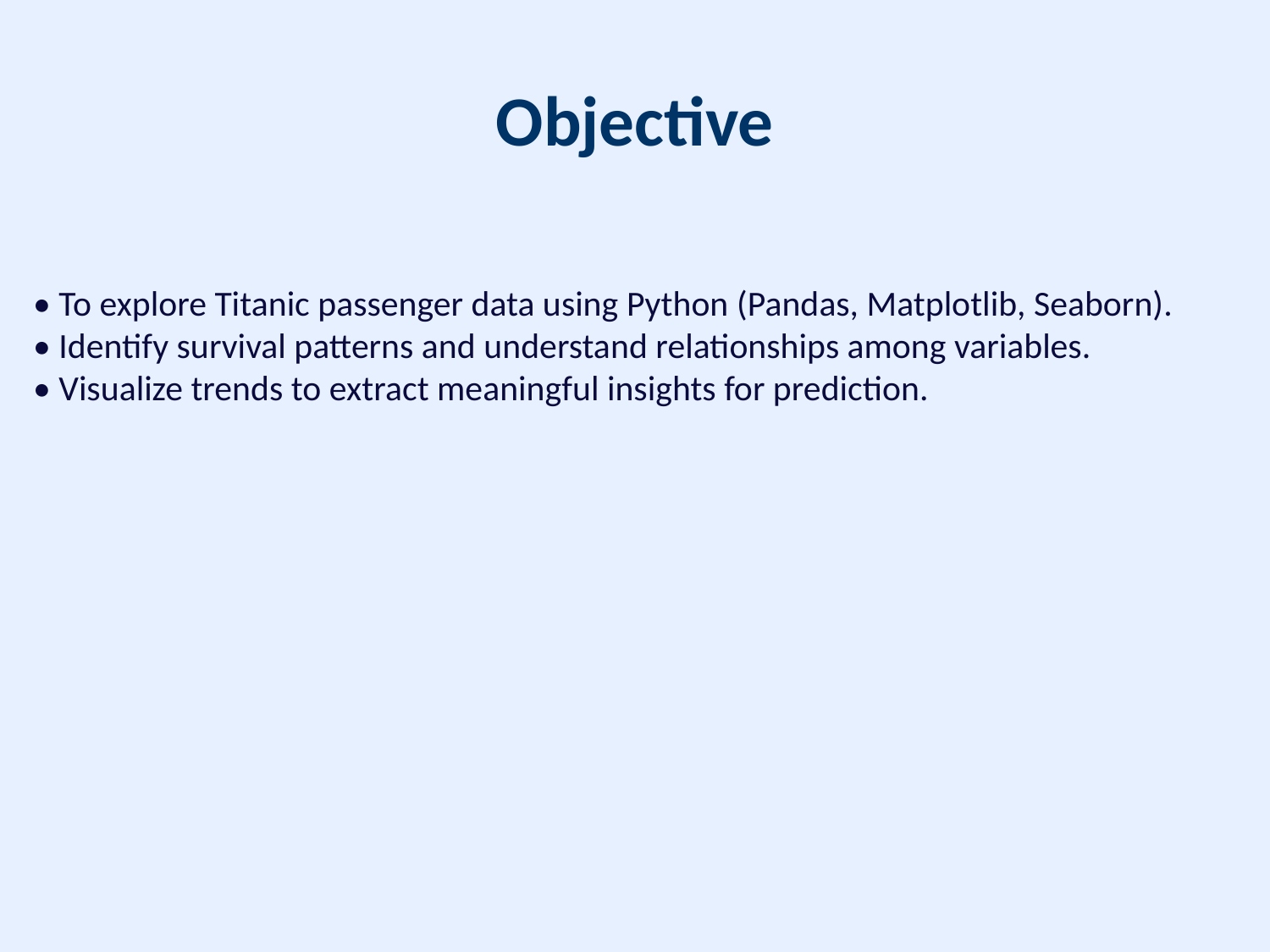

# Objective

• To explore Titanic passenger data using Python (Pandas, Matplotlib, Seaborn).
• Identify survival patterns and understand relationships among variables.
• Visualize trends to extract meaningful insights for prediction.